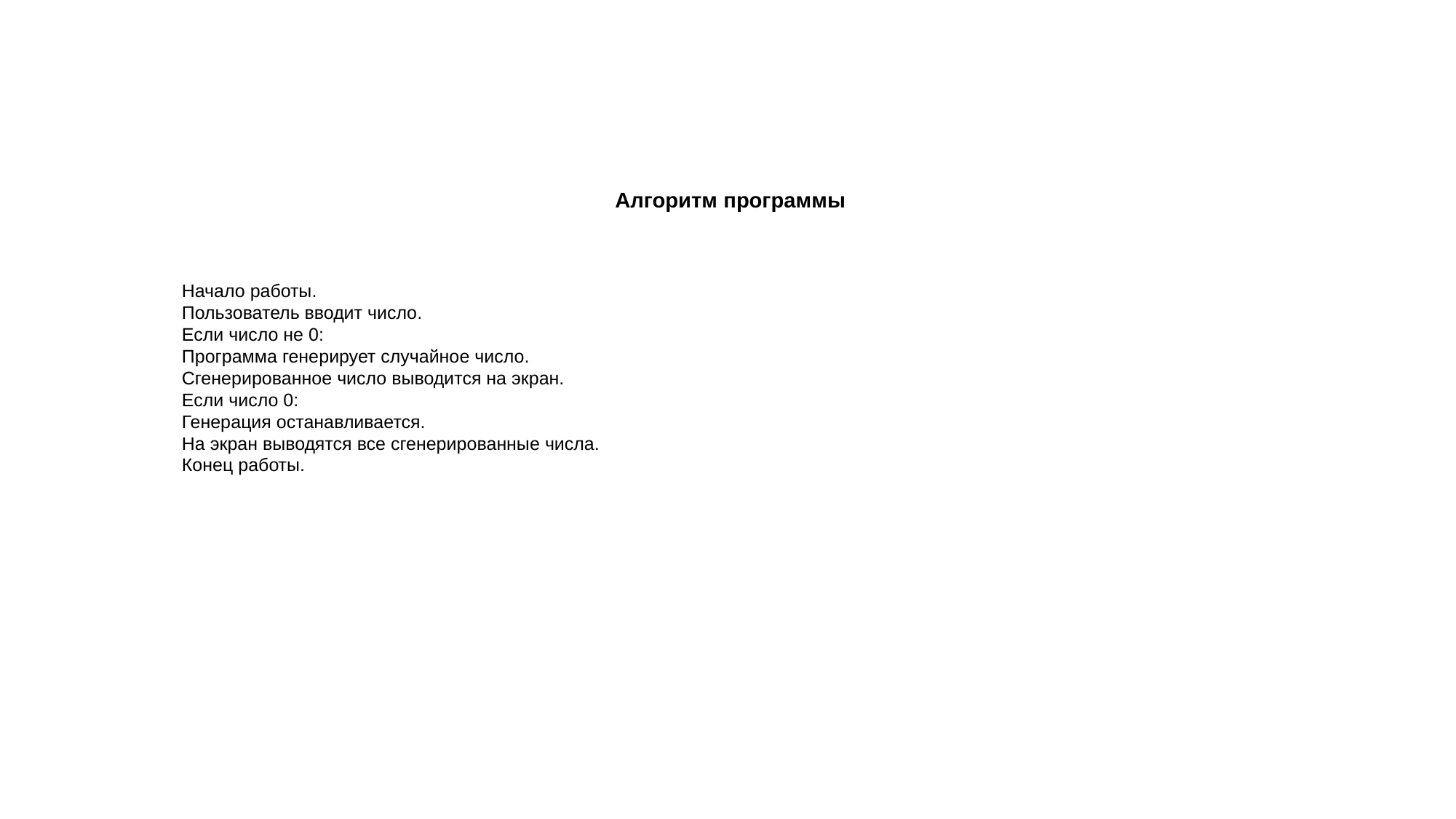

# Алгоритм программы
Начало работы.
Пользователь вводит число.
Если число не 0:
Программа генерирует случайное число.
Сгенерированное число выводится на экран.
Если число 0:
Генерация останавливается.
На экран выводятся все сгенерированные числа.
Конец работы.